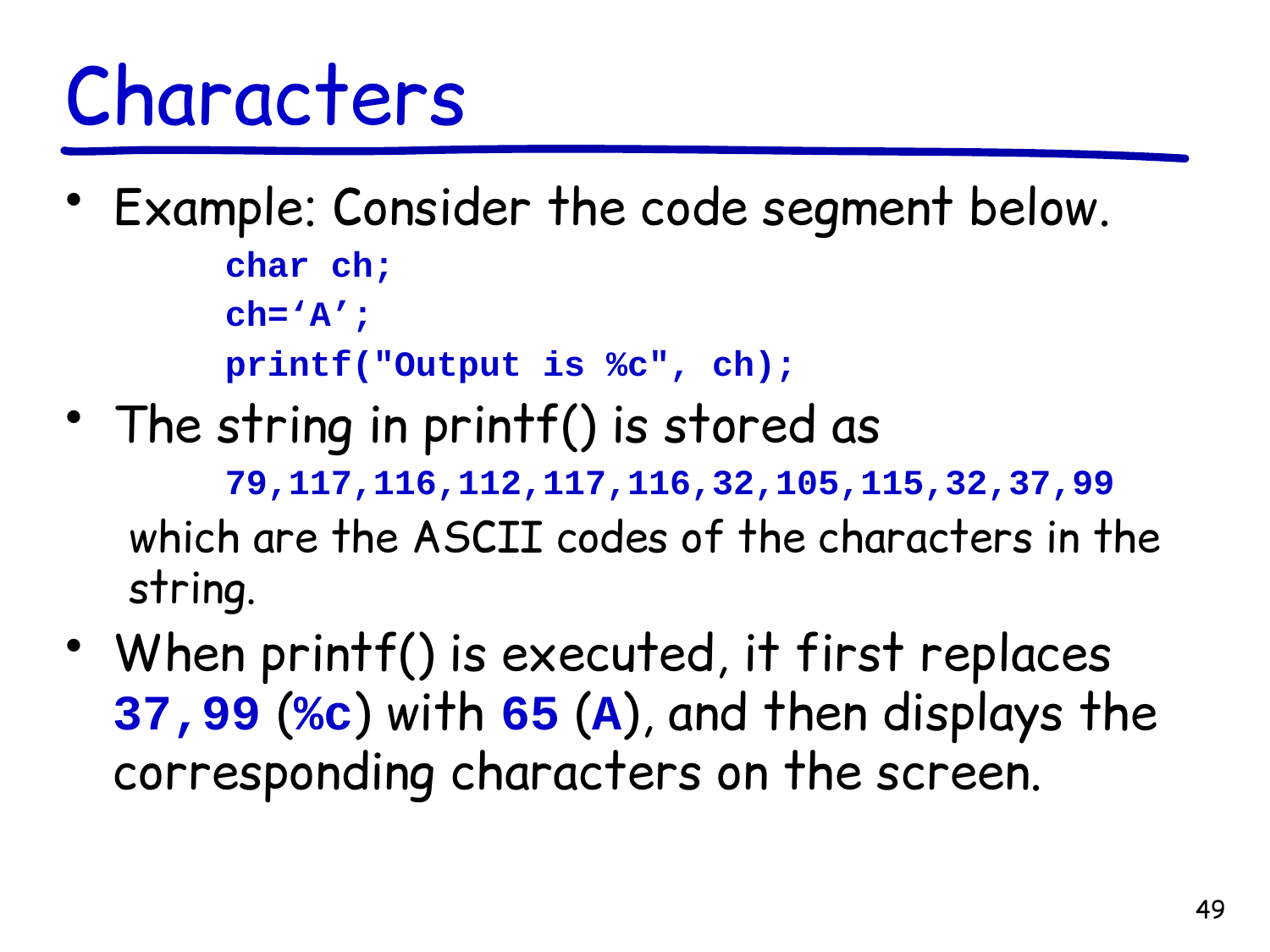

# Characters
Example: Consider the code segment below.
char ch;
ch=‘A’;
printf("Output is %c", ch);
The string in printf() is stored as
79,117,116,112,117,116,32,105,115,32,37,99
which are the ASCII codes of the characters in the string.
When printf() is executed, it first replaces 37,99 (%c) with 65 (A), and then displays the corresponding characters on the screen.
49